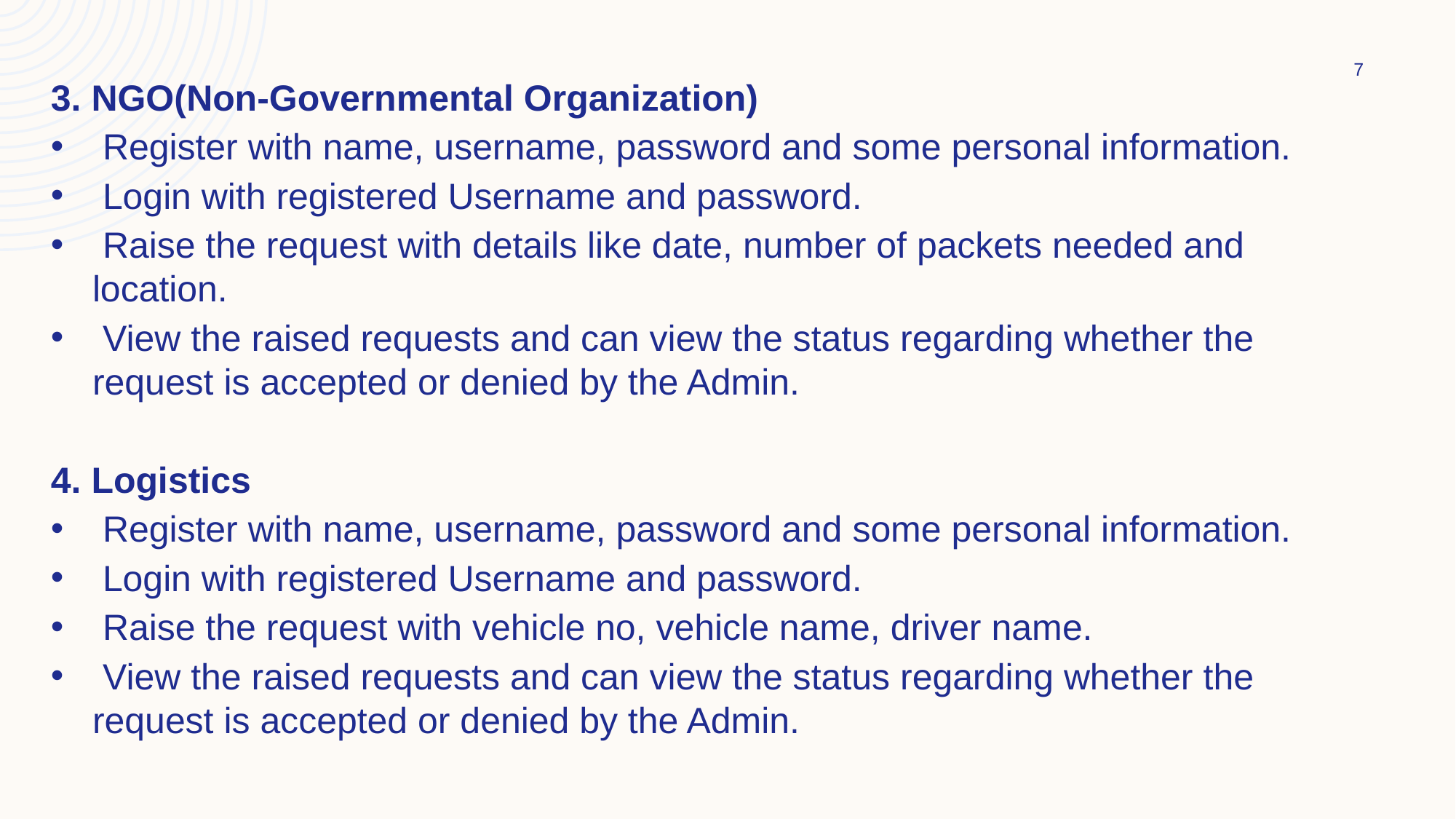

7
3. NGO(Non-Governmental Organization)
 Register with name, username, password and some personal information.
 Login with registered Username and password.
 Raise the request with details like date, number of packets needed and location.
 View the raised requests and can view the status regarding whether the request is accepted or denied by the Admin.

4. Logistics
 Register with name, username, password and some personal information.
 Login with registered Username and password.
 Raise the request with vehicle no, vehicle name, driver name.
 View the raised requests and can view the status regarding whether the request is accepted or denied by the Admin.